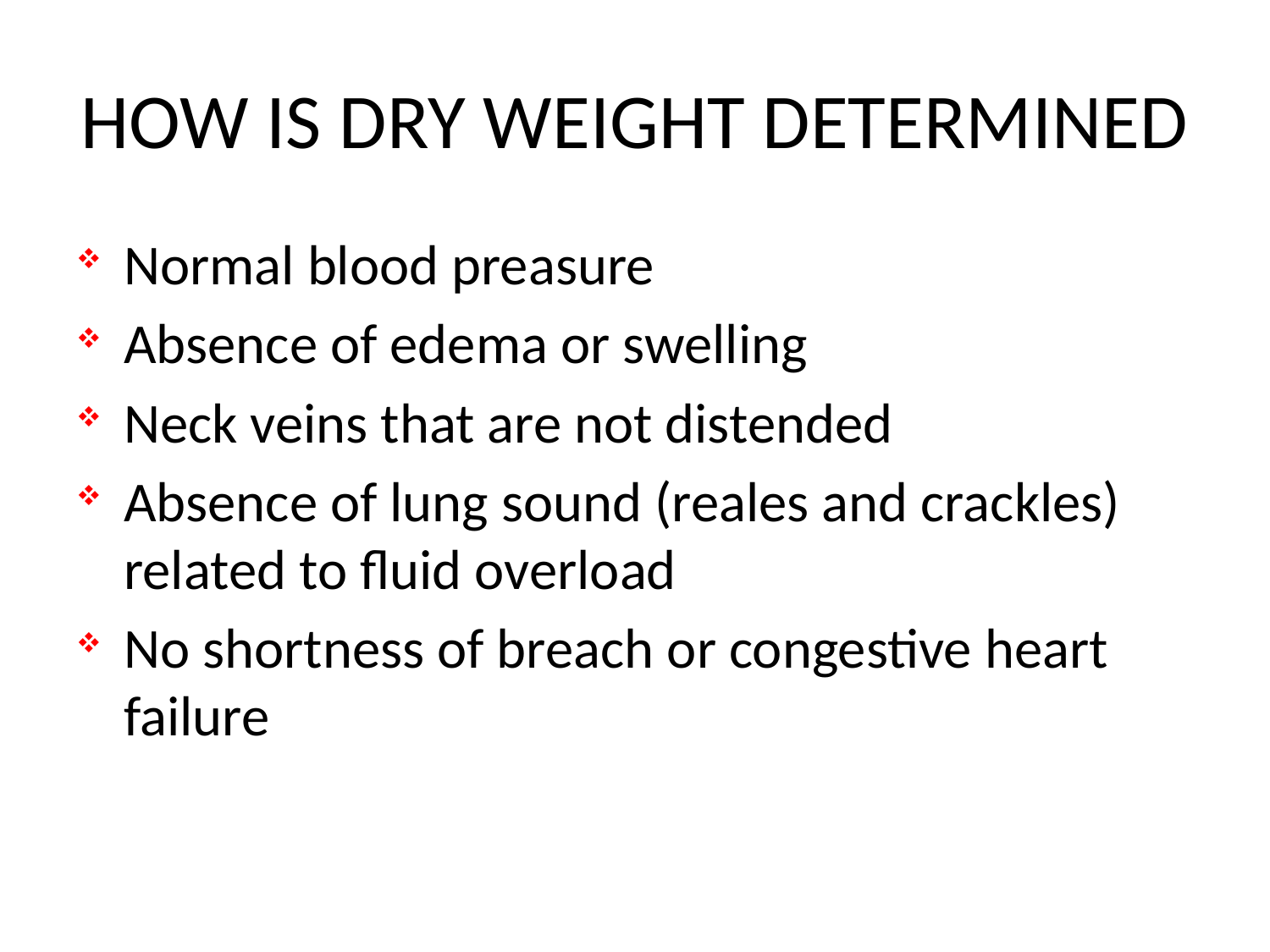

# HOW IS DRY WEIGHT DETERMINED
Normal blood preasure
Absence of edema or swelling
Neck veins that are not distended
Absence of lung sound (reales and crackles) related to fluid overload
No shortness of breach or congestive heart failure